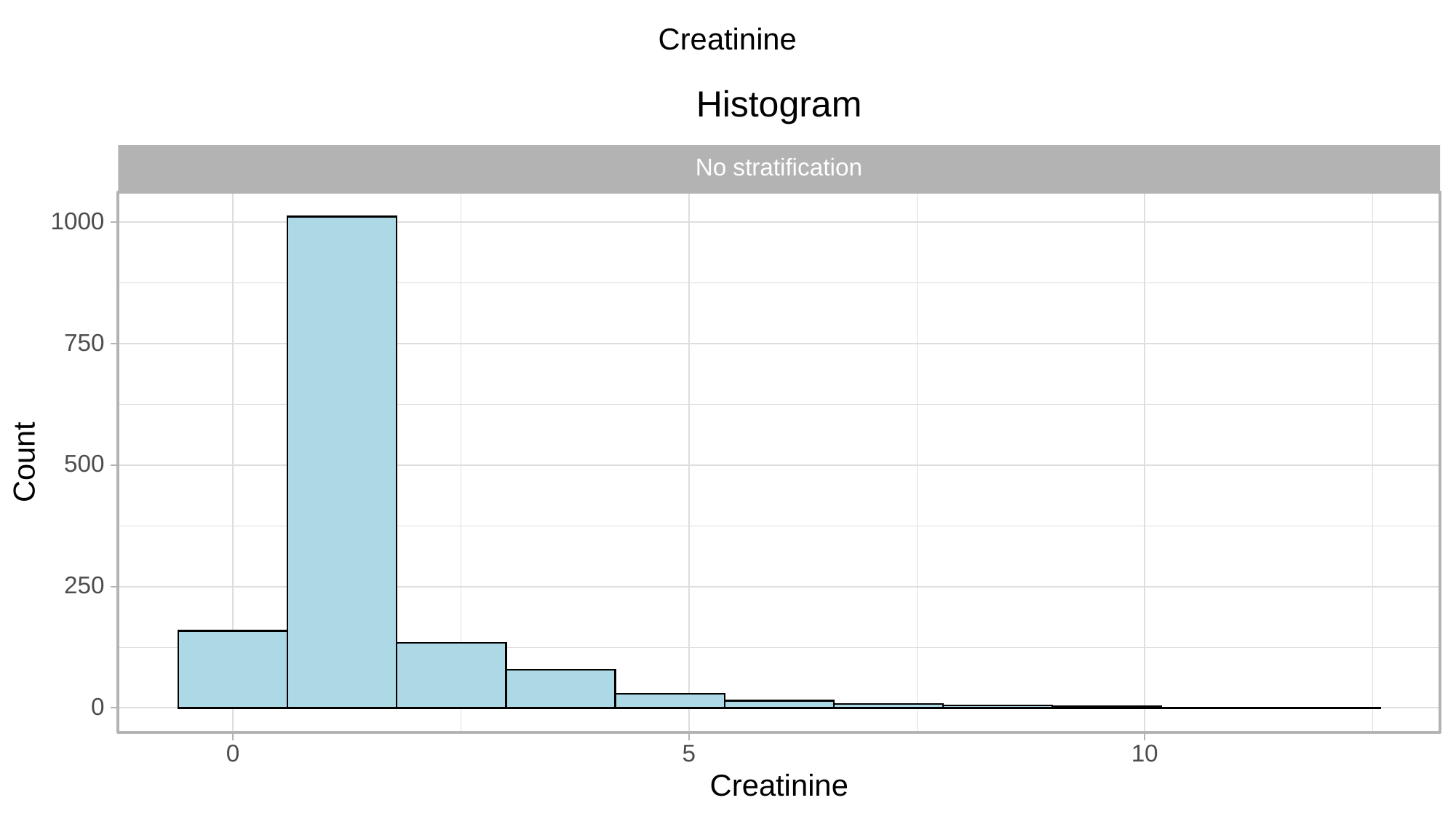

Creatinine

Histogram

No stratification

1000

750

Count
500

250

0

0
10
5
Creatinine